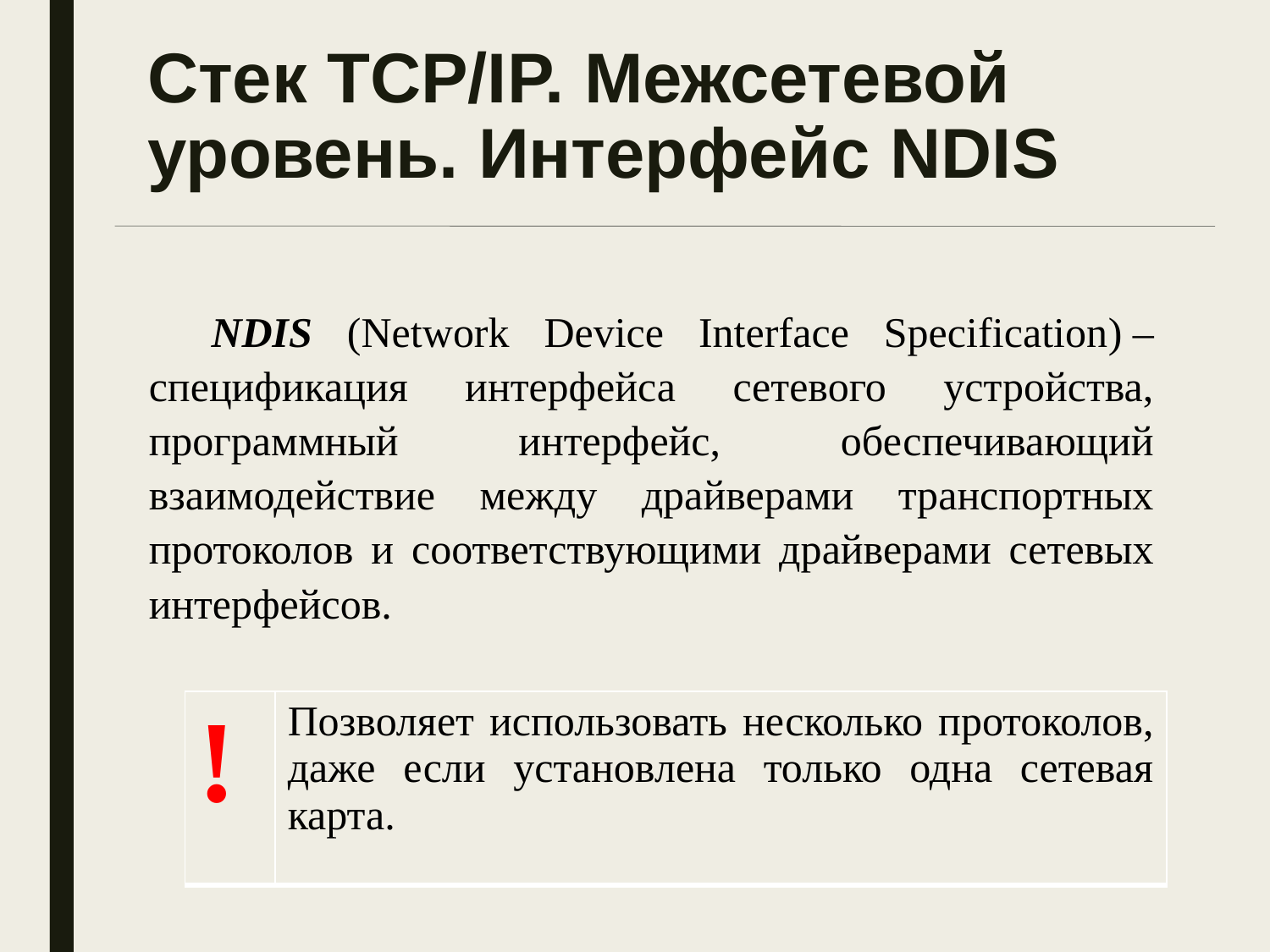

# Стек TCP/IP. Межсетевой уровень. Интерфейс NDIS
NDIS (Network Device Interface Specification) –спецификация интерфейса сетевого устройства, программный интерфейс, обеспечивающий взаимодействие между драйверами транспортных протоколов и соответствующими драйверами сетевых интерфейсов.

| ! | Позволяет использовать несколько протоколов, даже если установлена только одна сетевая карта. |
| --- | --- |